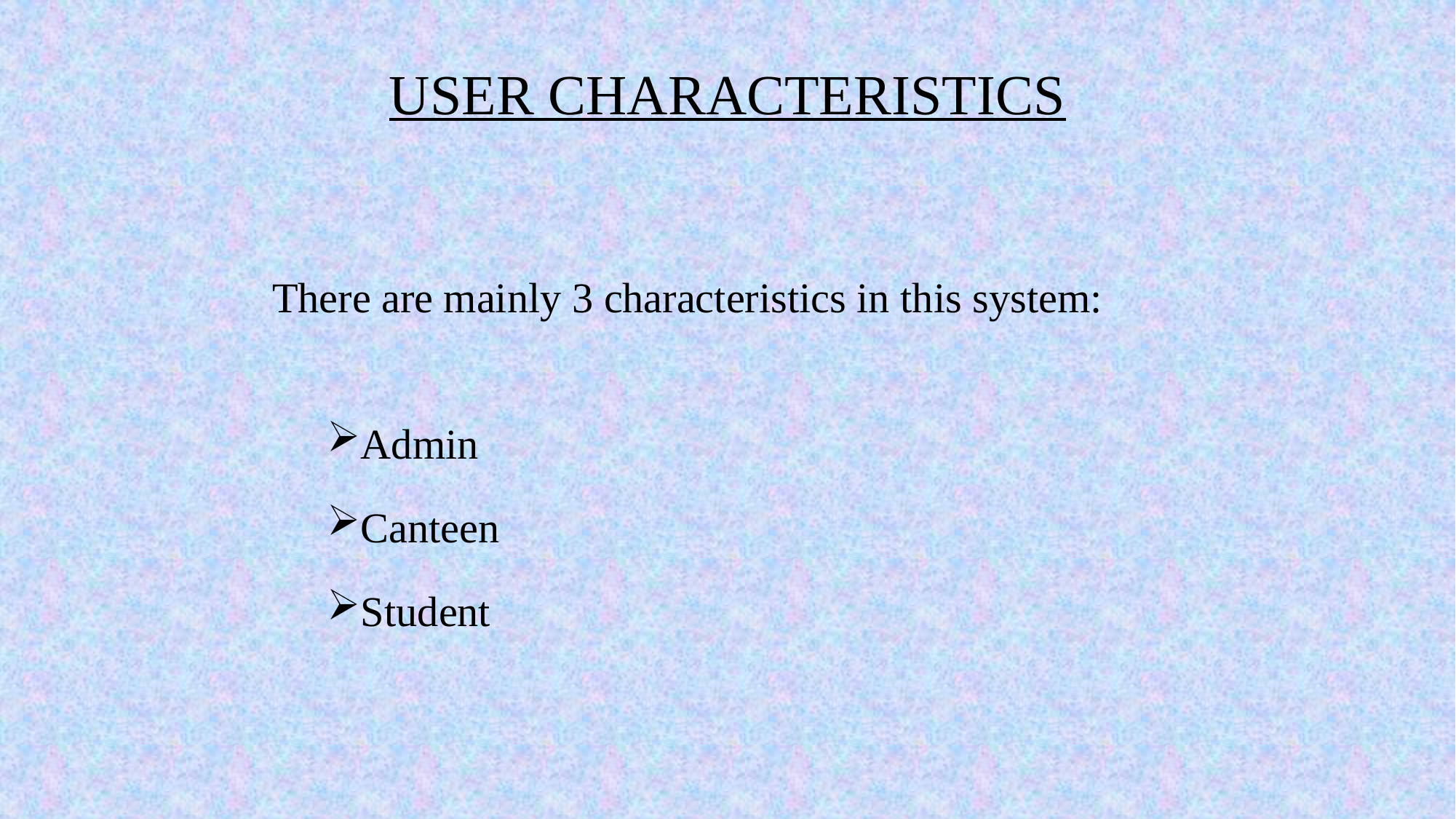

# USER CHARACTERISTICS

There are mainly 3 characteristics in this system:

Admin
Canteen
Student